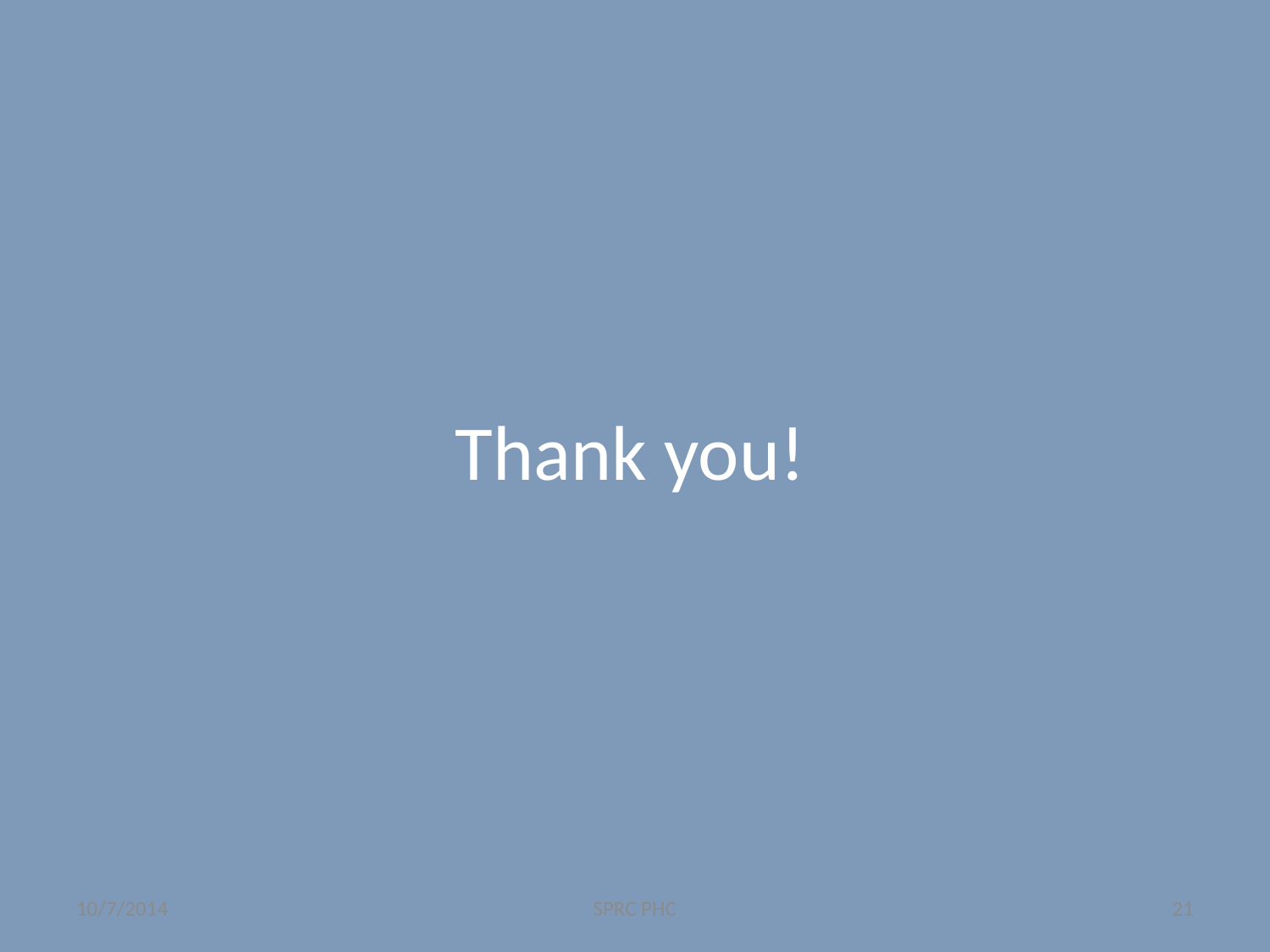

# Thank you!
10/7/2014
SPRC PHC
21